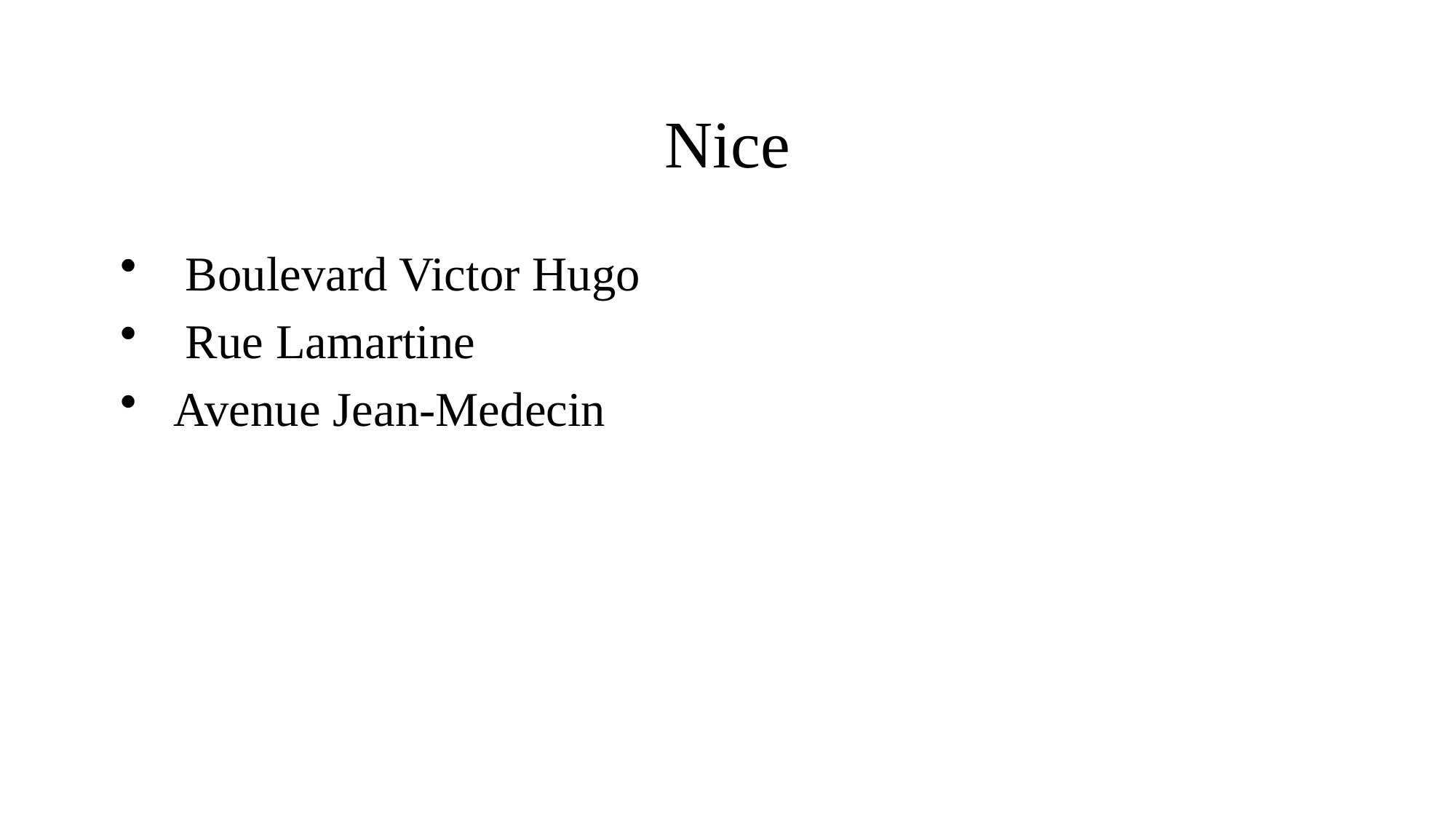

# Nice
  Boulevard Victor Hugo
  Rue Lamartine
 Avenue Jean-Medecin